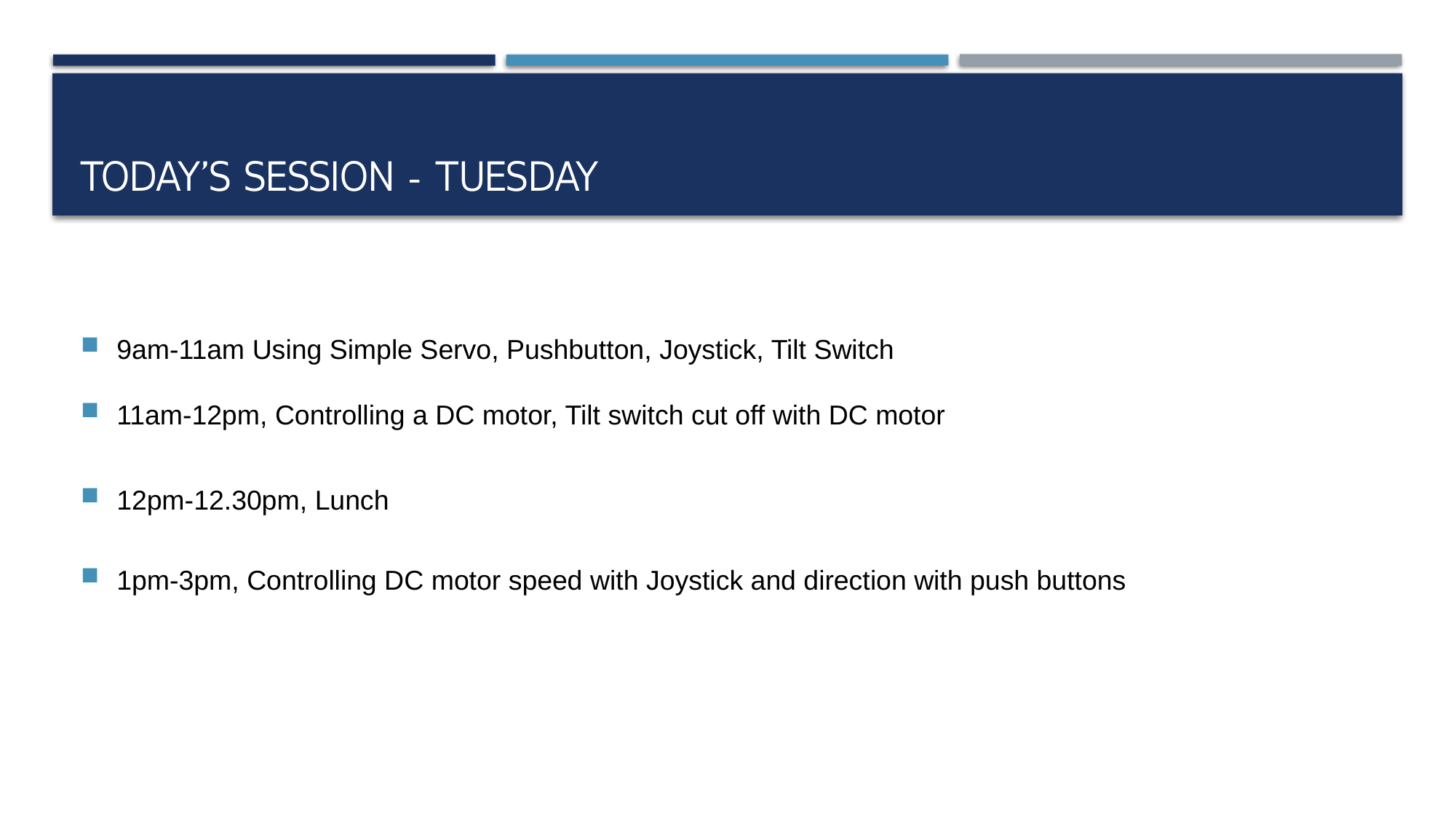

# Today’s Session - Tuesday
9am-11am Using Simple Servo, Pushbutton, Joystick, Tilt Switch
11am-12pm, Controlling a DC motor, Tilt switch cut off with DC motor

12pm-12.30pm, Lunch
1pm-3pm, Controlling DC motor speed with Joystick and direction with push buttons